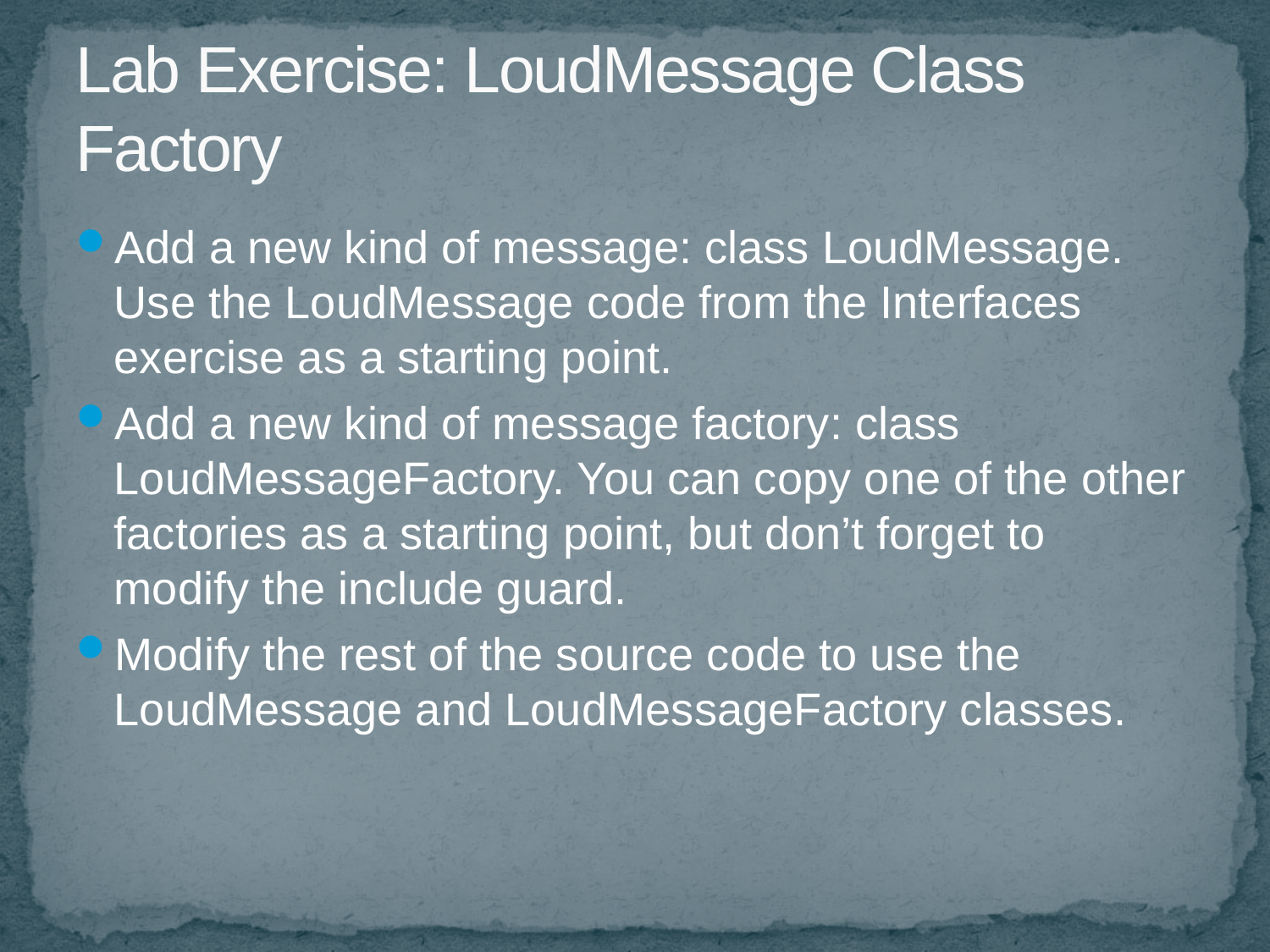

# Lab Exercise: LoudMessage Class Factory
Add a new kind of message: class LoudMessage. Use the LoudMessage code from the Interfaces exercise as a starting point.
Add a new kind of message factory: class LoudMessageFactory. You can copy one of the other factories as a starting point, but don’t forget to modify the include guard.
Modify the rest of the source code to use the LoudMessage and LoudMessageFactory classes.